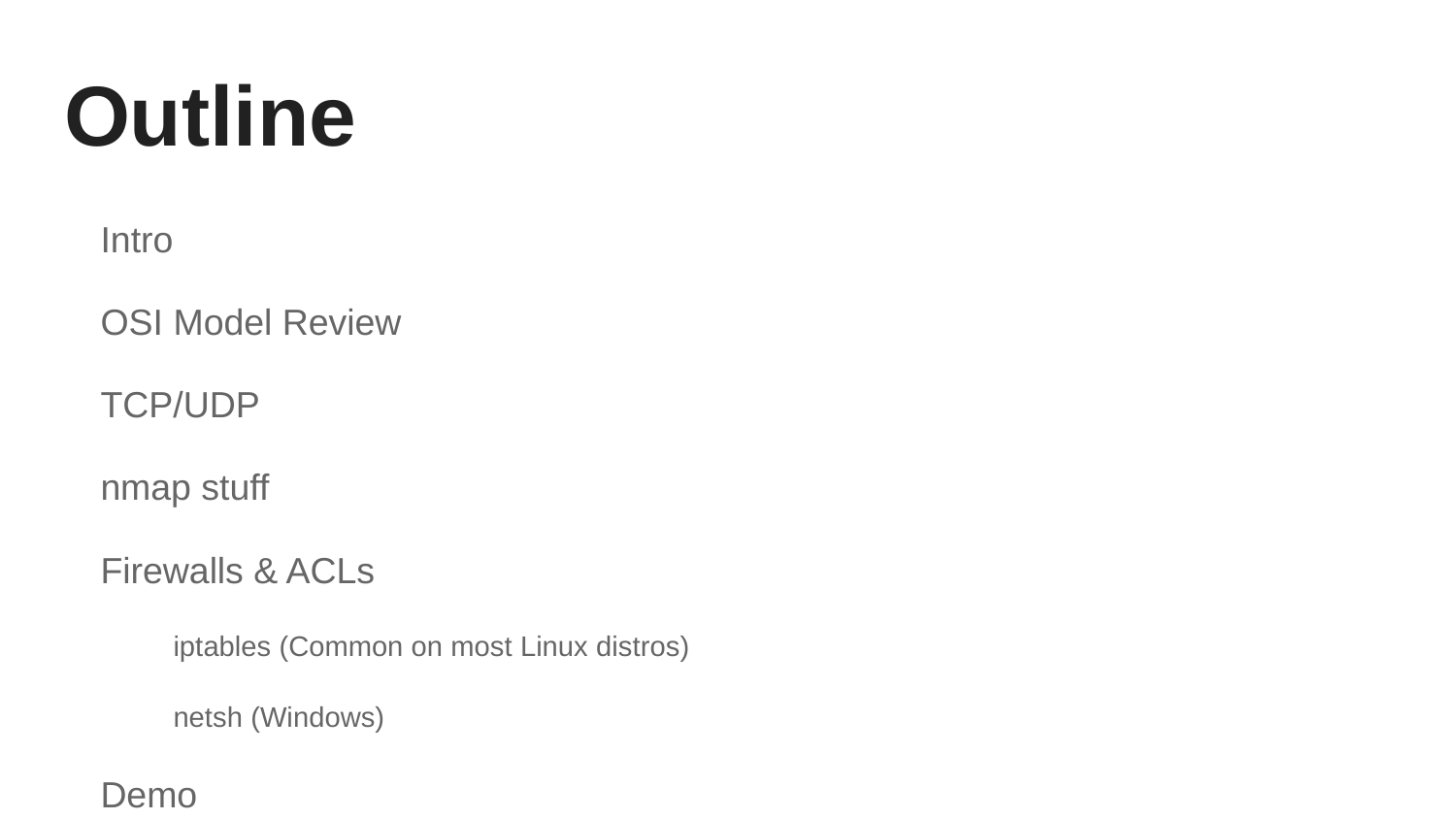

# Outline
Intro
OSI Model Review
TCP/UDP
nmap stuff
Firewalls & ACLs
iptables (Common on most Linux distros)
netsh (Windows)
Demo
proxychains
nmap